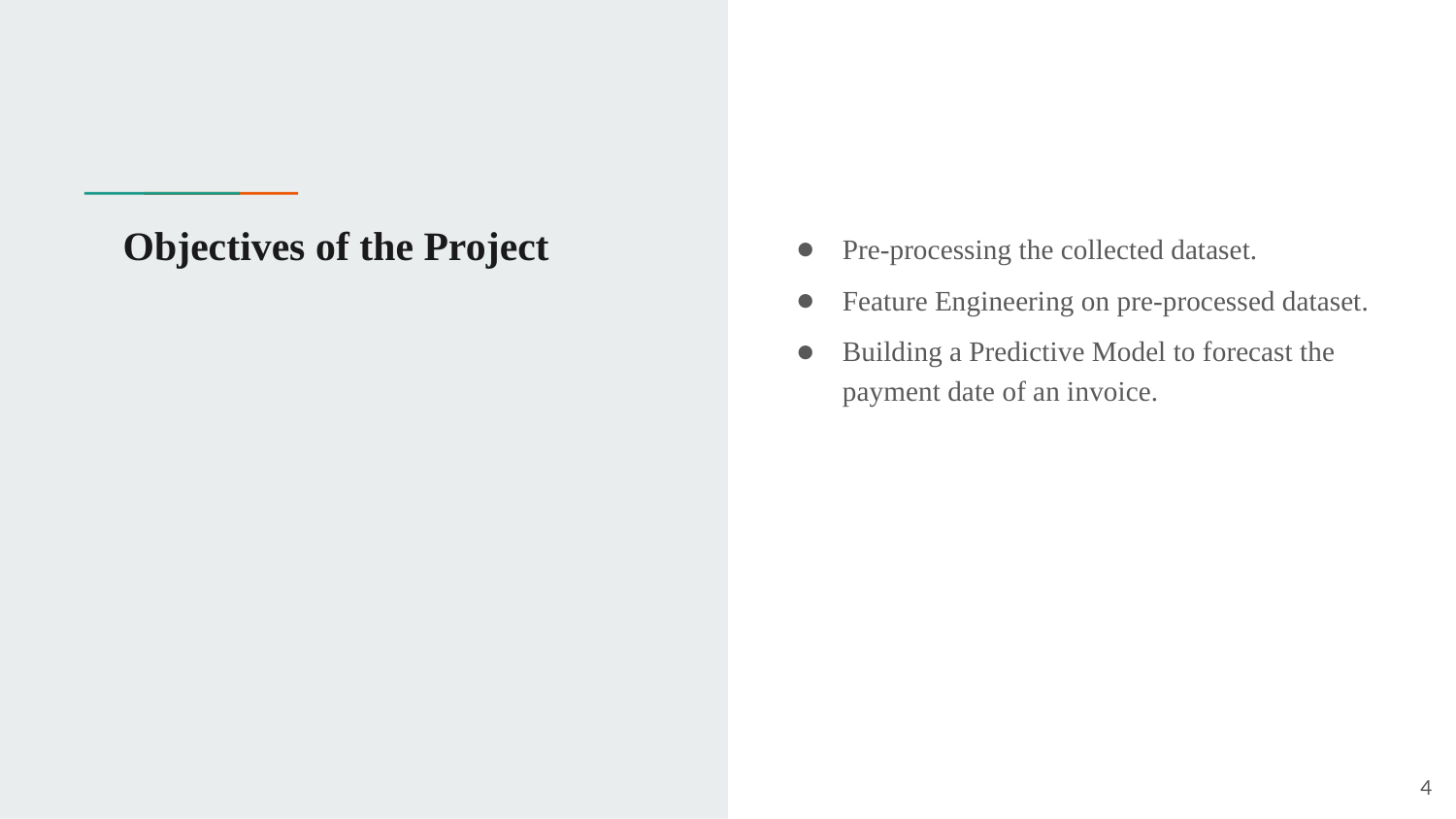

# Objectives of the Project
Pre-processing the collected dataset.
Feature Engineering on pre-processed dataset.
Building a Predictive Model to forecast the payment date of an invoice.

4